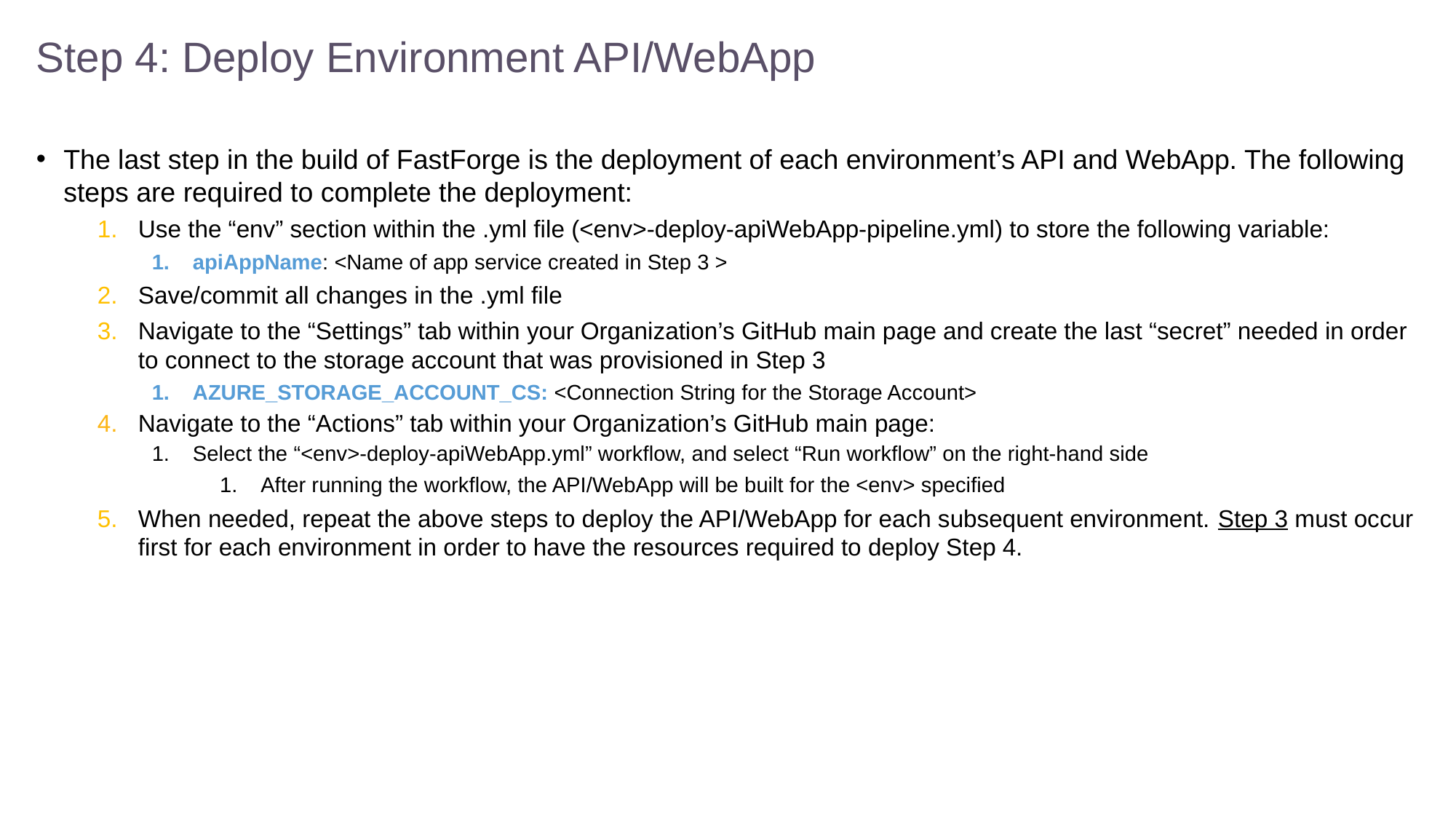

# Step 4: Deploy Environment API/WebApp
The last step in the build of FastForge is the deployment of each environment’s API and WebApp. The following steps are required to complete the deployment:
Use the “env” section within the .yml file (<env>-deploy-apiWebApp-pipeline.yml) to store the following variable:
apiAppName: <Name of app service created in Step 3 >
Save/commit all changes in the .yml file
Navigate to the “Settings” tab within your Organization’s GitHub main page and create the last “secret” needed in order to connect to the storage account that was provisioned in Step 3
AZURE_STORAGE_ACCOUNT_CS: <Connection String for the Storage Account>
Navigate to the “Actions” tab within your Organization’s GitHub main page:
Select the “<env>-deploy-apiWebApp.yml” workflow, and select “Run workflow” on the right-hand side
After running the workflow, the API/WebApp will be built for the <env> specified
When needed, repeat the above steps to deploy the API/WebApp for each subsequent environment. Step 3 must occur first for each environment in order to have the resources required to deploy Step 4.